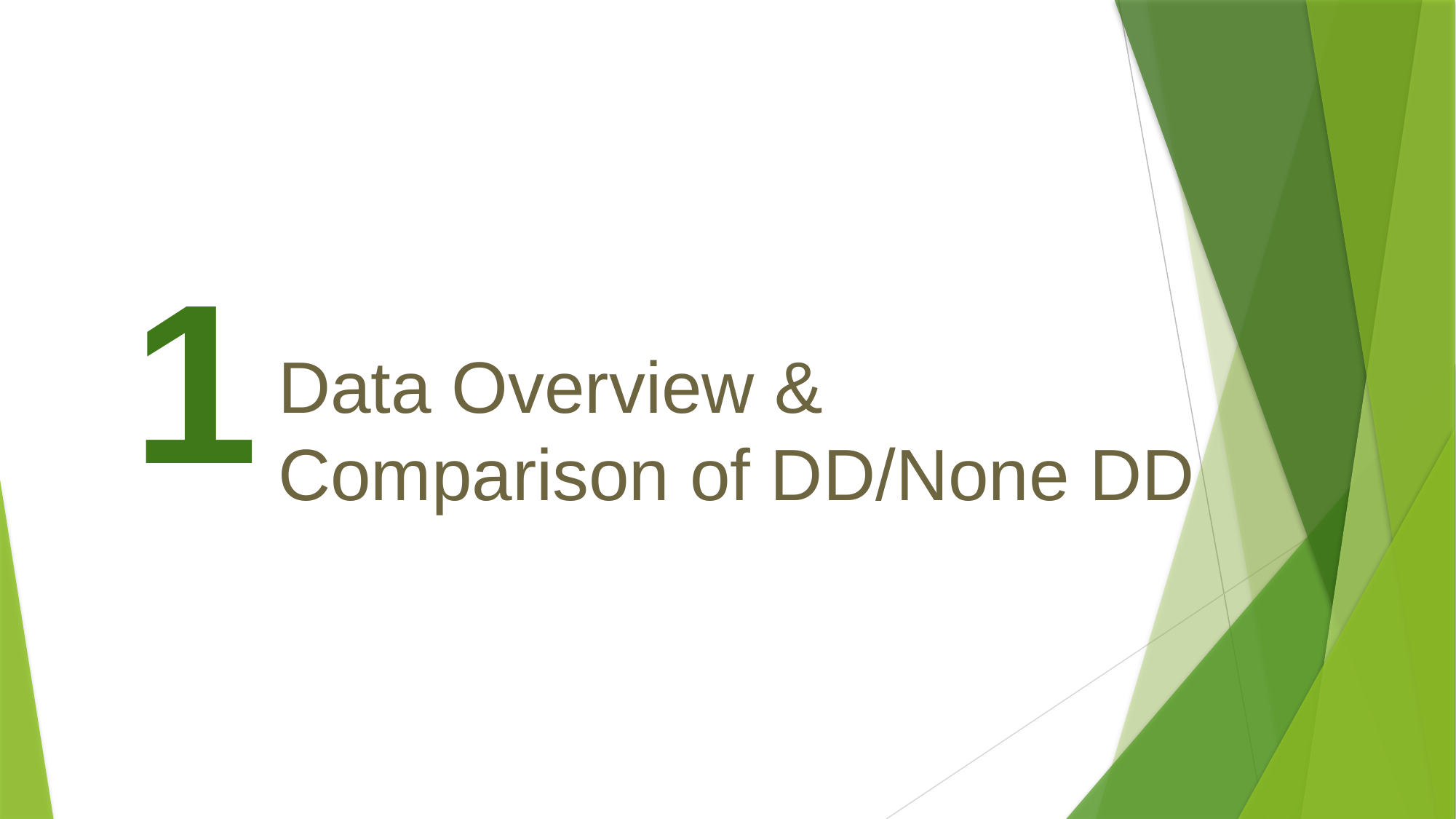

# Data Overview & Comparison of DD/None DD
1